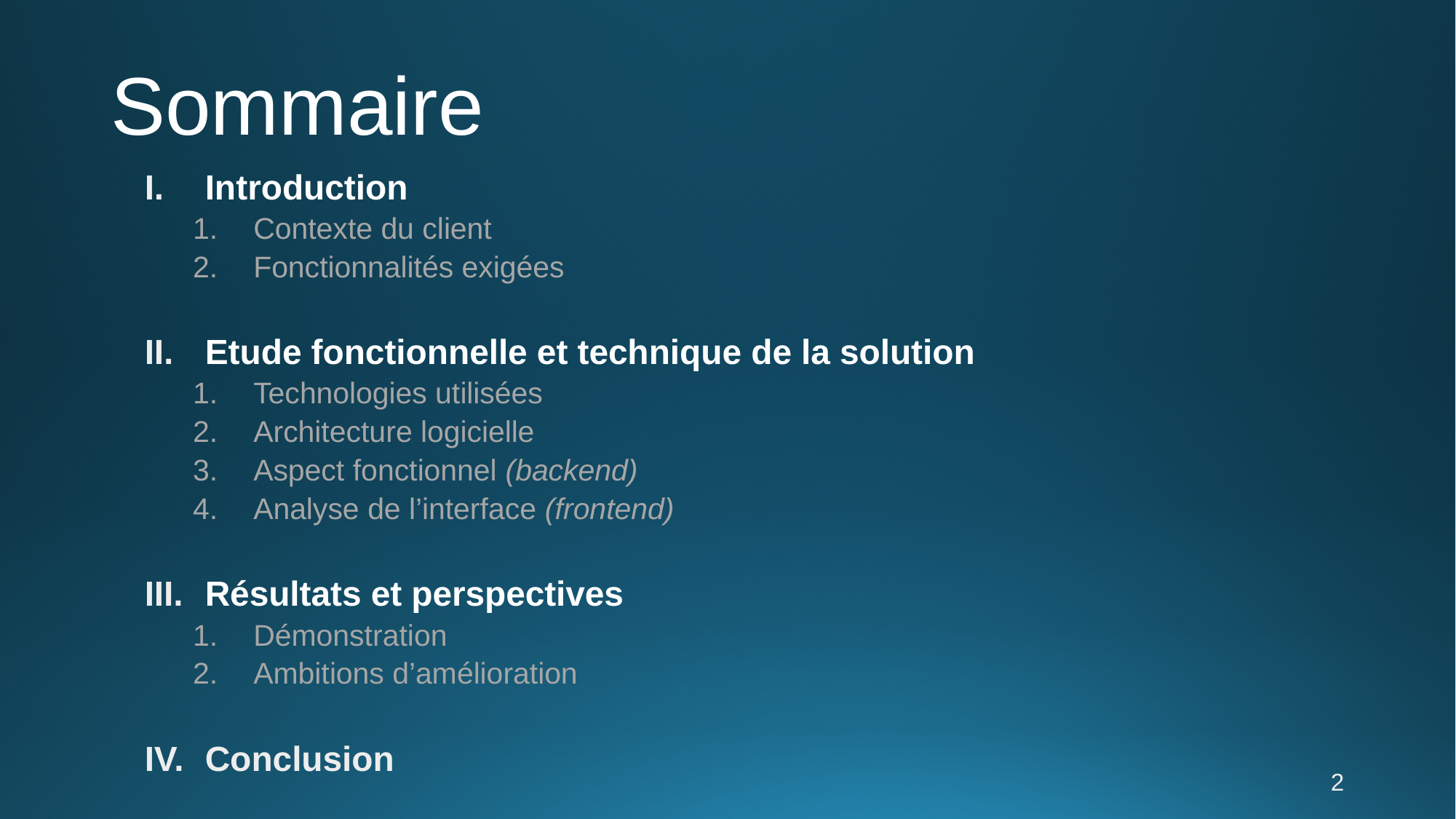

# Sommaire
Introduction
Contexte du client
Fonctionnalités exigées

Etude fonctionnelle et technique de la solution
Technologies utilisées
Architecture logicielle
Aspect fonctionnel (backend)
Analyse de l’interface (frontend)

Résultats et perspectives
Démonstration
Ambitions d’amélioration

Conclusion

2